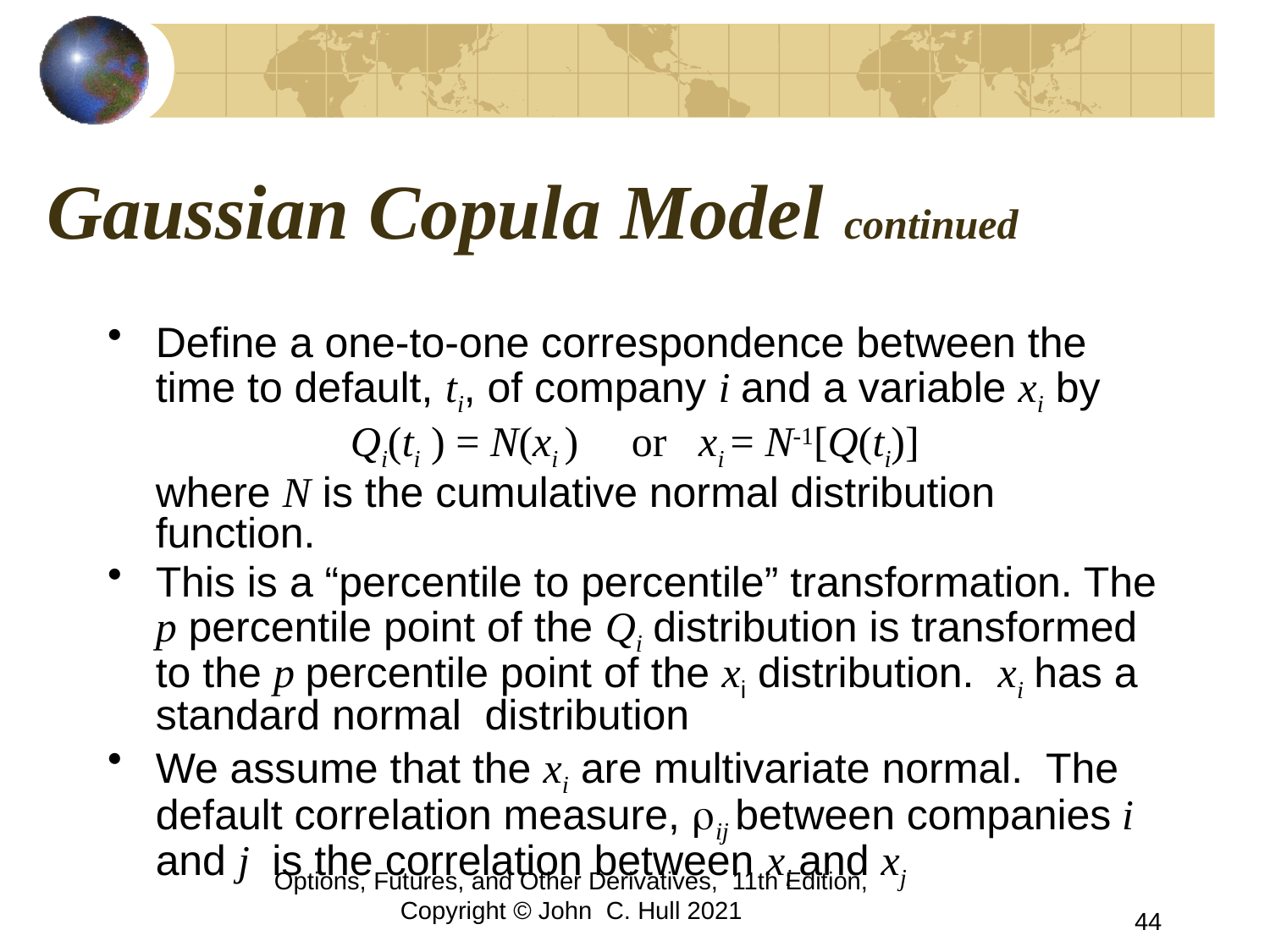

# Gaussian Copula Model continued

Define a one-to-one correspondence between the time to default, ti, of company i and a variable xi by
Qi(ti ) = N(xi )     or   xi = N-1[Q(ti)]
	where N is the cumulative normal distribution function.
This is a “percentile to percentile” transformation. The p percentile point of the Qi distribution is transformed to the p percentile point of the xi distribution.  xi has a standard normal  distribution
We assume that the xi are multivariate normal.  The default correlation measure, ρij between companies i and j  is the correlation between xi and xj

Options, Futures, and Other Derivatives,  11th Edition, Copyright © John  C. Hull 2021
44